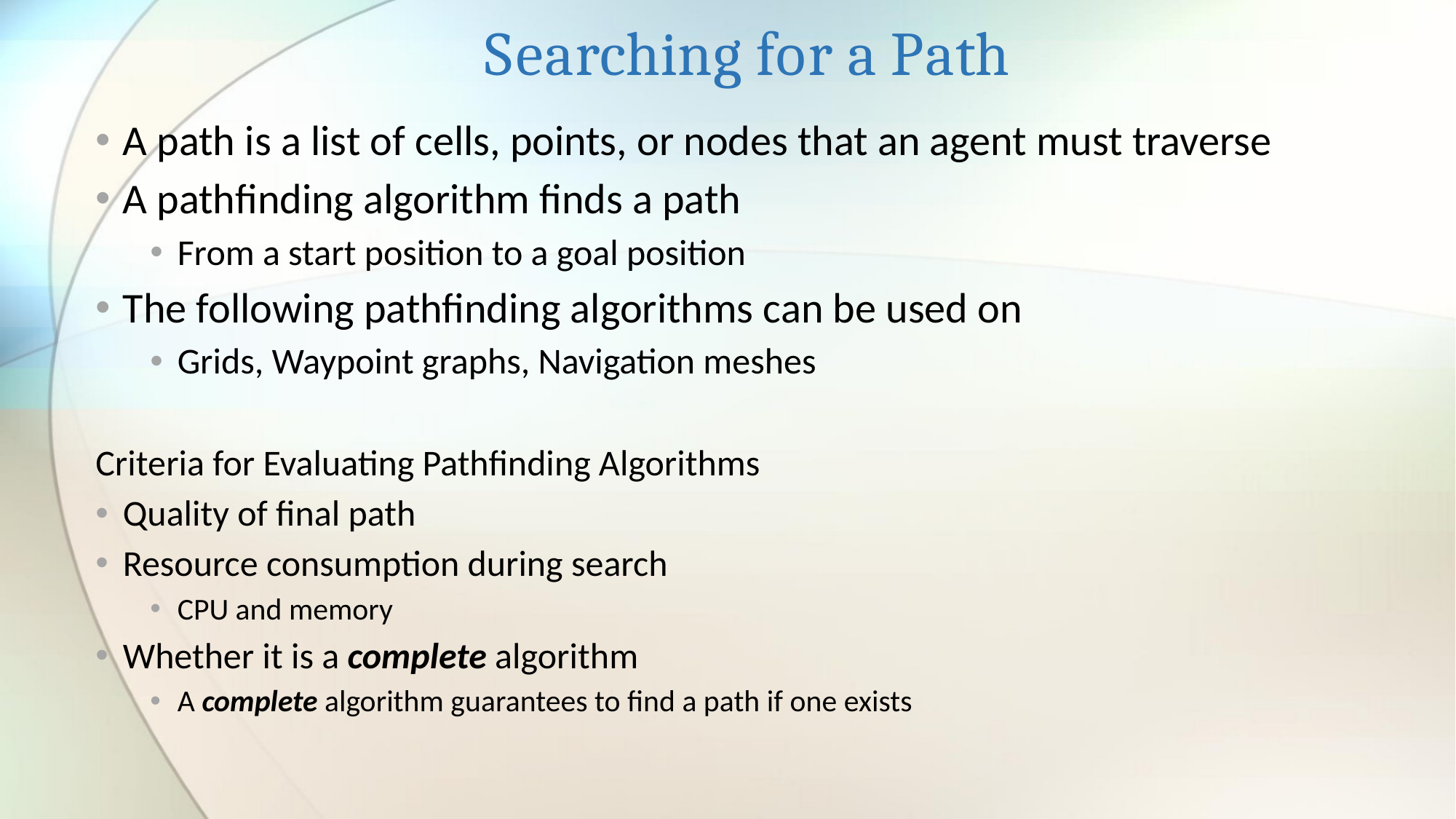

# Searching for a Path
A path is a list of cells, points, or nodes that an agent must traverse
A pathfinding algorithm finds a path
From a start position to a goal position
The following pathfinding algorithms can be used on
Grids, Waypoint graphs, Navigation meshes
Criteria for Evaluating Pathfinding Algorithms
Quality of final path
Resource consumption during search
CPU and memory
Whether it is a complete algorithm
A complete algorithm guarantees to find a path if one exists